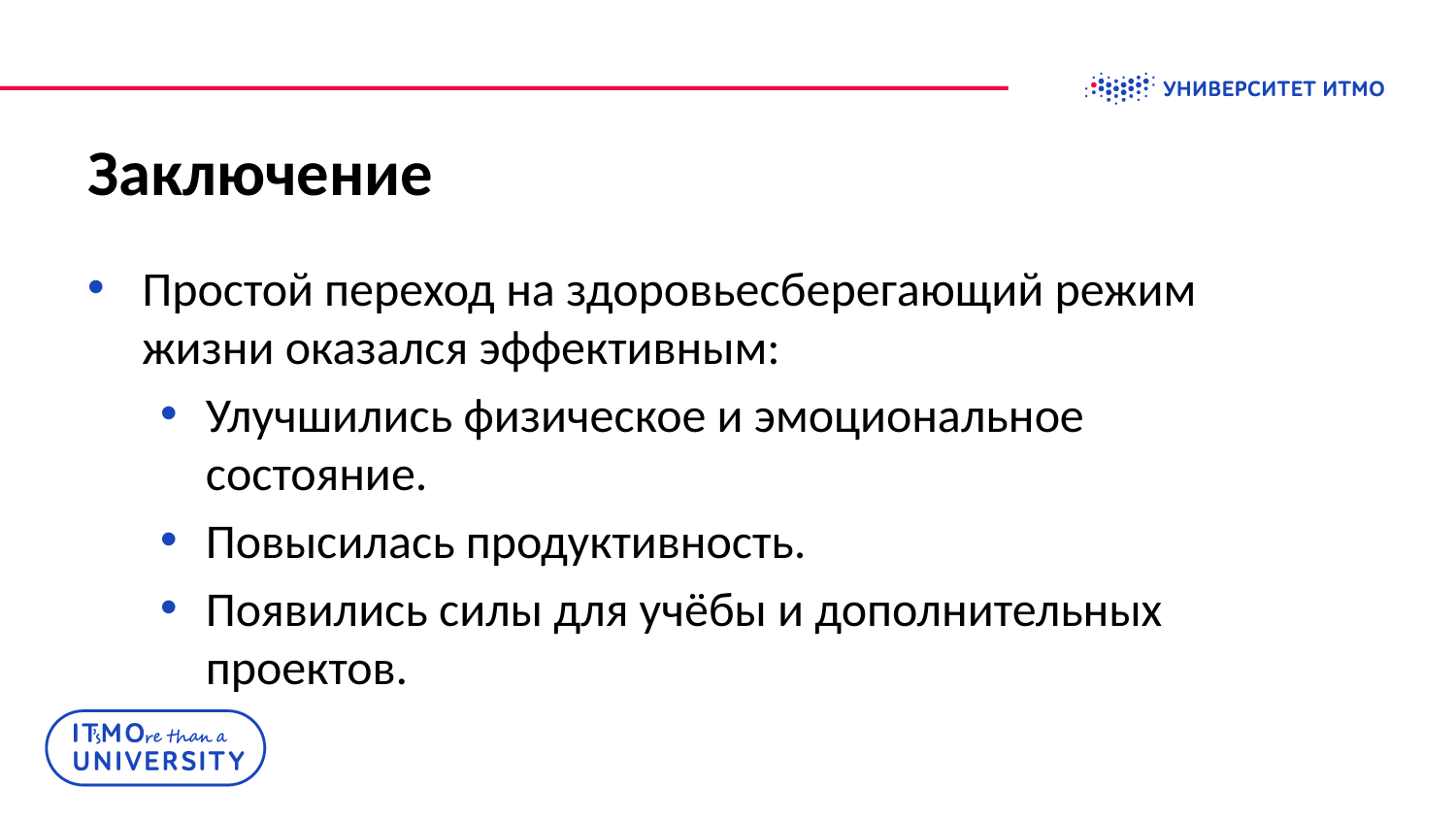

# Заключение
Простой переход на здоровьесберегающий режим жизни оказался эффективным:
Улучшились физическое и эмоциональное состояние.
Повысилась продуктивность.
Появились силы для учёбы и дополнительных проектов.